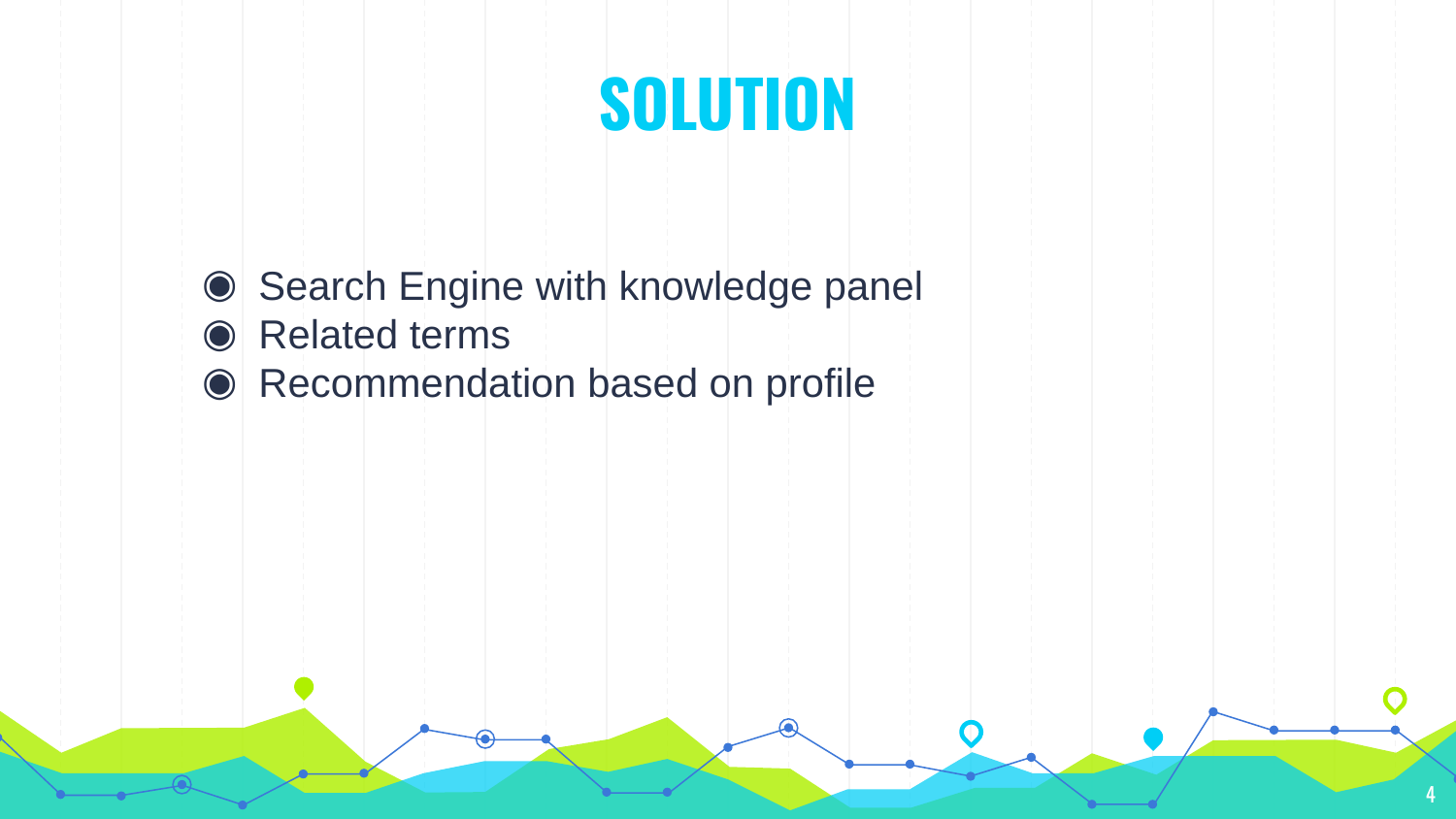

SOLUTION
Search Engine with knowledge panel
Related terms
Recommendation based on profile

4